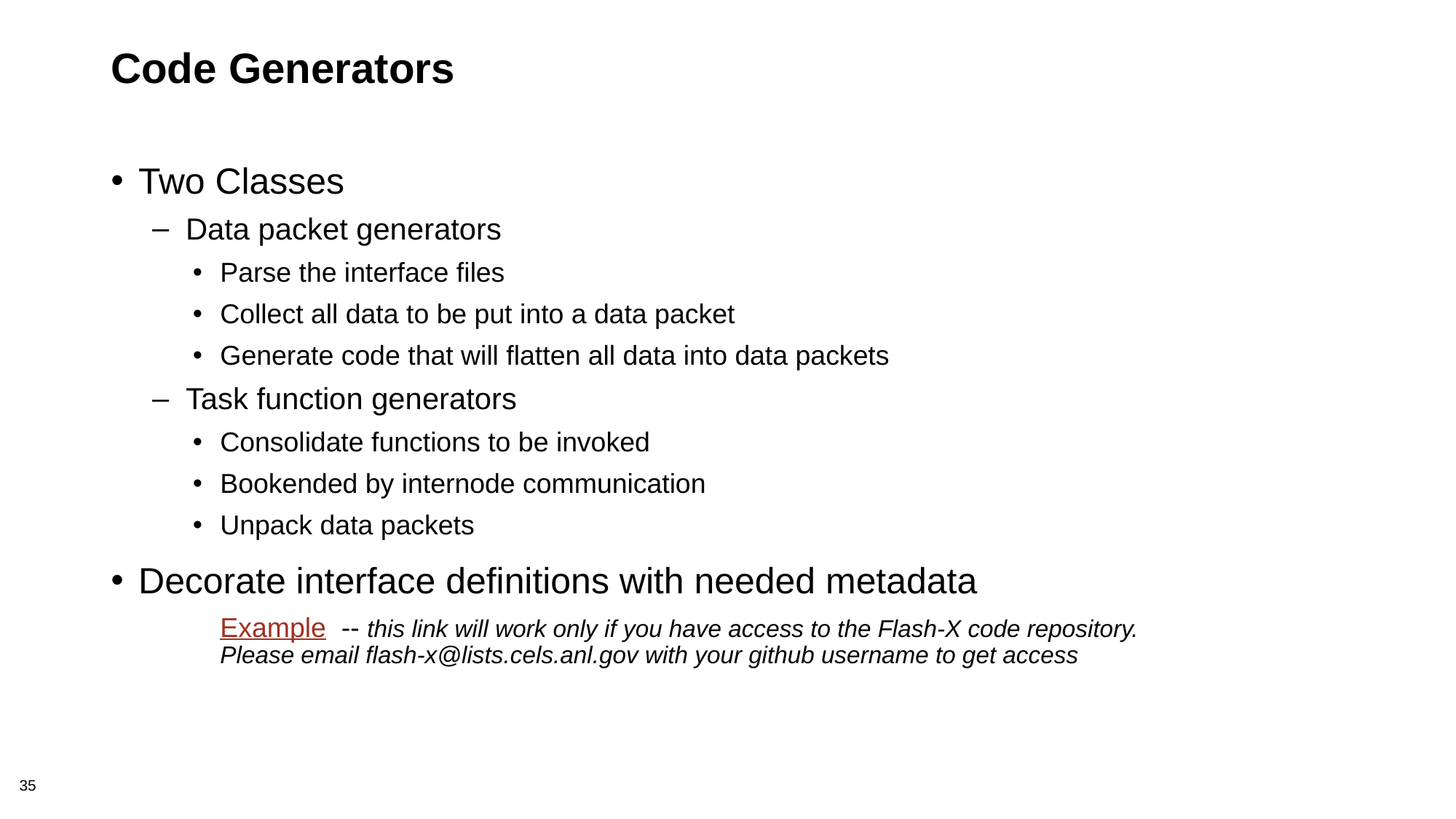

# Code Generators
Two Classes
Data packet generators
Parse the interface files
Collect all data to be put into a data packet
Generate code that will flatten all data into data packets
Task function generators
Consolidate functions to be invoked
Bookended by internode communication
Unpack data packets
Decorate interface definitions with needed metadata
Example  -- this link will work only if you have access to the Flash-X code repository. Please email flash-x@lists.cels.anl.gov with your github username to get access